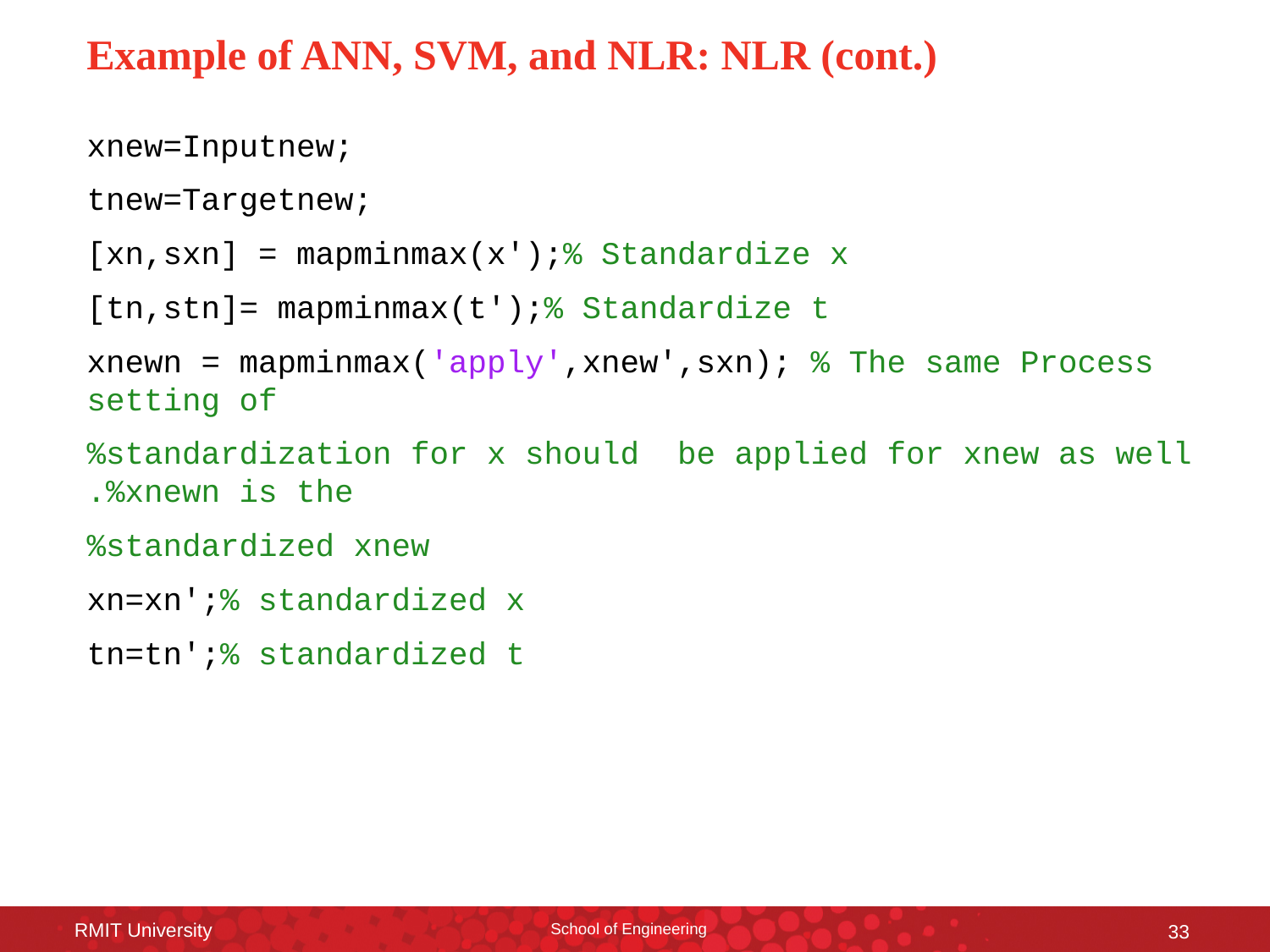

Example of ANN, SVM, and NLR: NLR (cont.)
xnew=Inputnew;
tnew=Targetnew;
[xn,sxn] = mapminmax(x');% Standardize x
[tn,stn]= mapminmax(t');% Standardize t
xnewn = mapminmax('apply',xnew',sxn); % The same Process setting of
%standardization for x should  be applied for xnew as well .%xnewn is the
%standardized xnew
xn=xn';% standardized x
tn=tn';% standardized t

RMIT University
School of Engineering
33